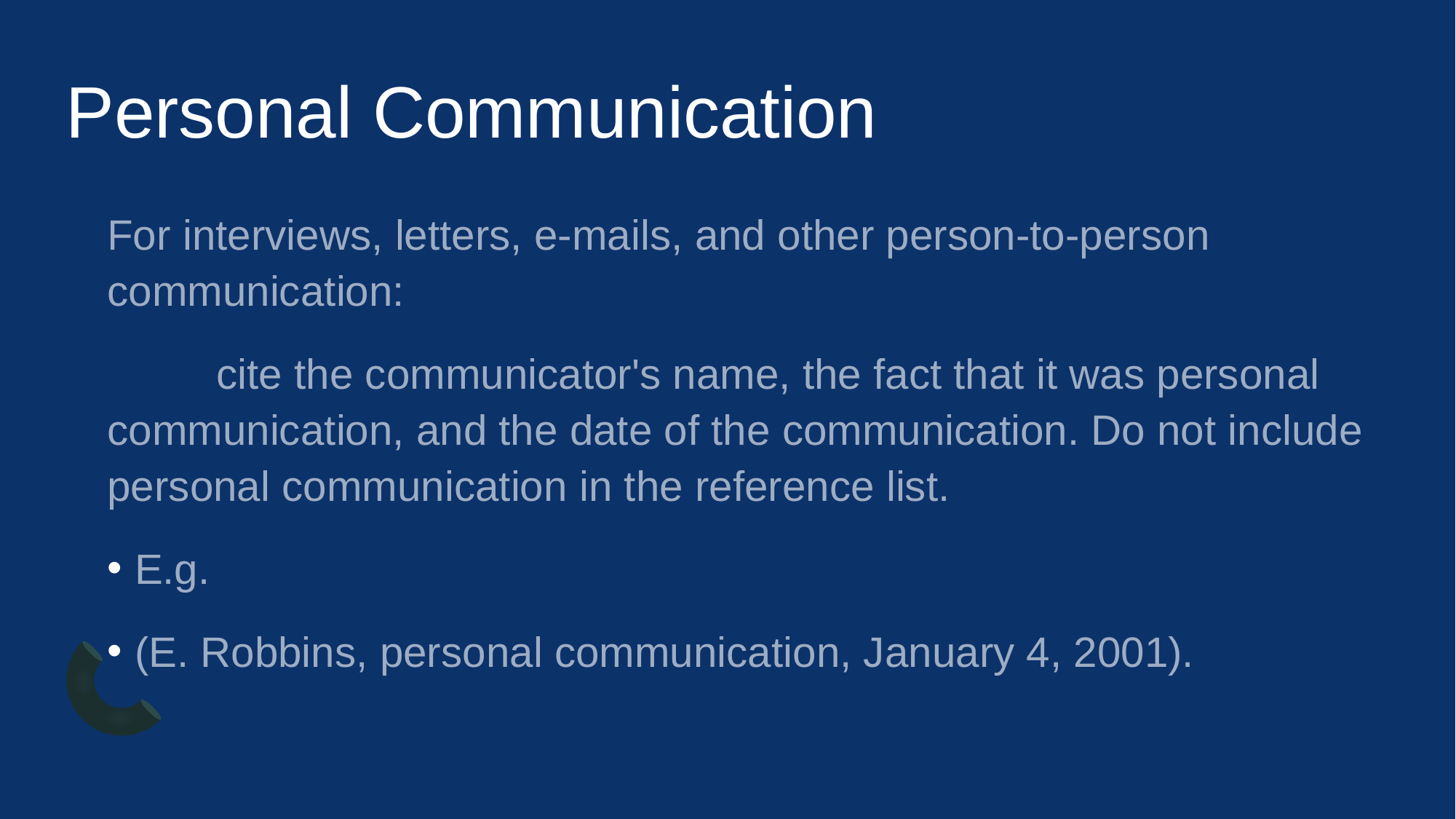

# Personal Communication
For interviews, letters, e-mails, and other person-to-person communication:
	cite the communicator's name, the fact that it was personal 	communication, and the date of the communication. Do not include 	personal communication in the reference list.
E.g.
(E. Robbins, personal communication, January 4, 2001).